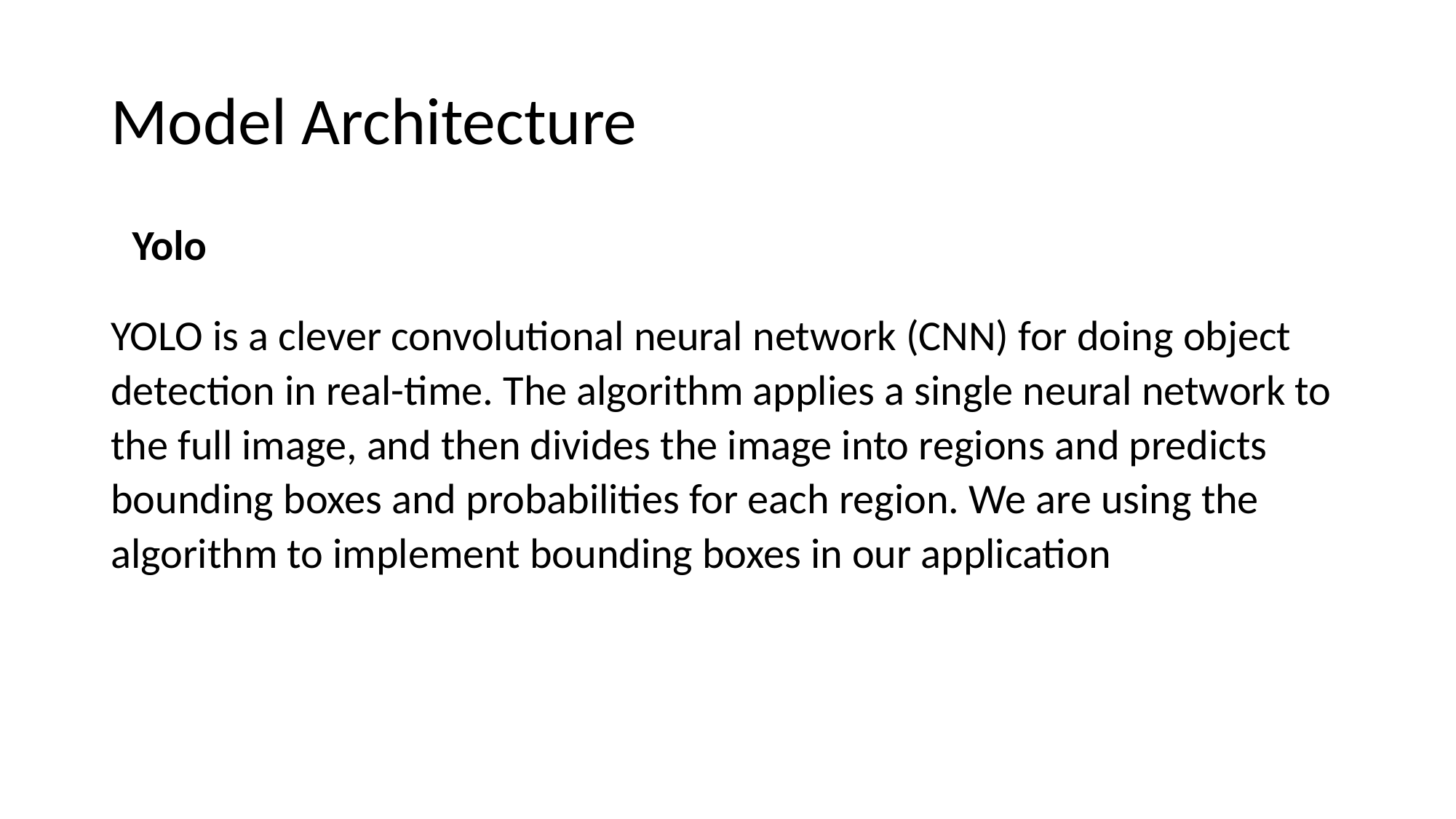

# Model Architecture
Yolo

YOLO is a clever convolutional neural network (CNN) for doing object detection in real-time. The algorithm applies a single neural network to the full image, and then divides the image into regions and predicts bounding boxes and probabilities for each region. We are using the algorithm to implement bounding boxes in our application